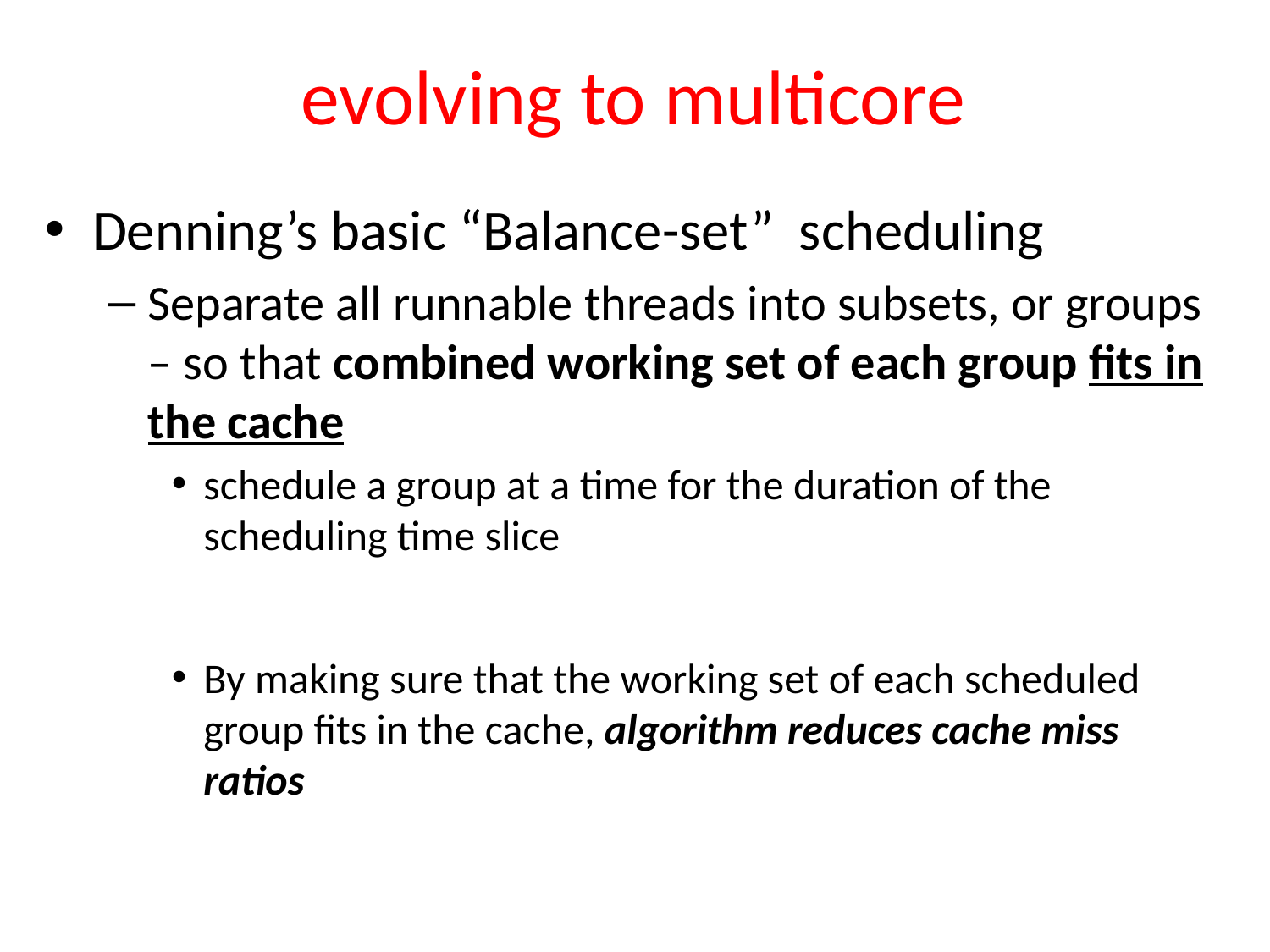

# evolving to multicore
Denning’s basic “Balance-set”  scheduling
Separate all runnable threads into subsets, or groups – so that combined working set of each group fits in the cache
schedule a group at a time for the duration of the scheduling time slice

By making sure that the working set of each scheduled group fits in the cache, algorithm reduces cache miss ratios